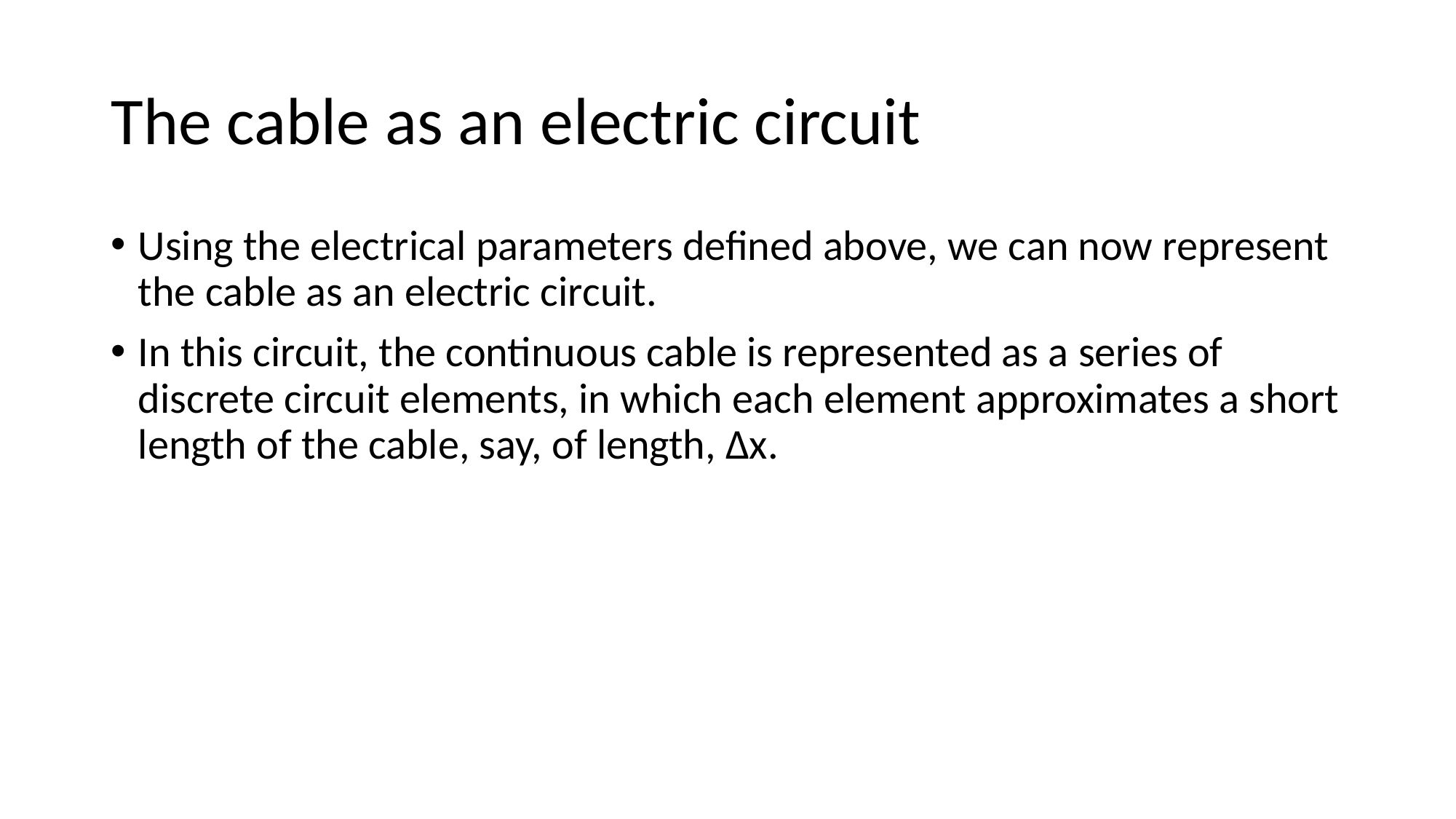

# The cable as an electric circuit
Using the electrical parameters defined above, we can now represent the cable as an electric circuit.
In this circuit, the continuous cable is represented as a series of discrete circuit elements, in which each element approximates a short length of the cable, say, of length, Δx.